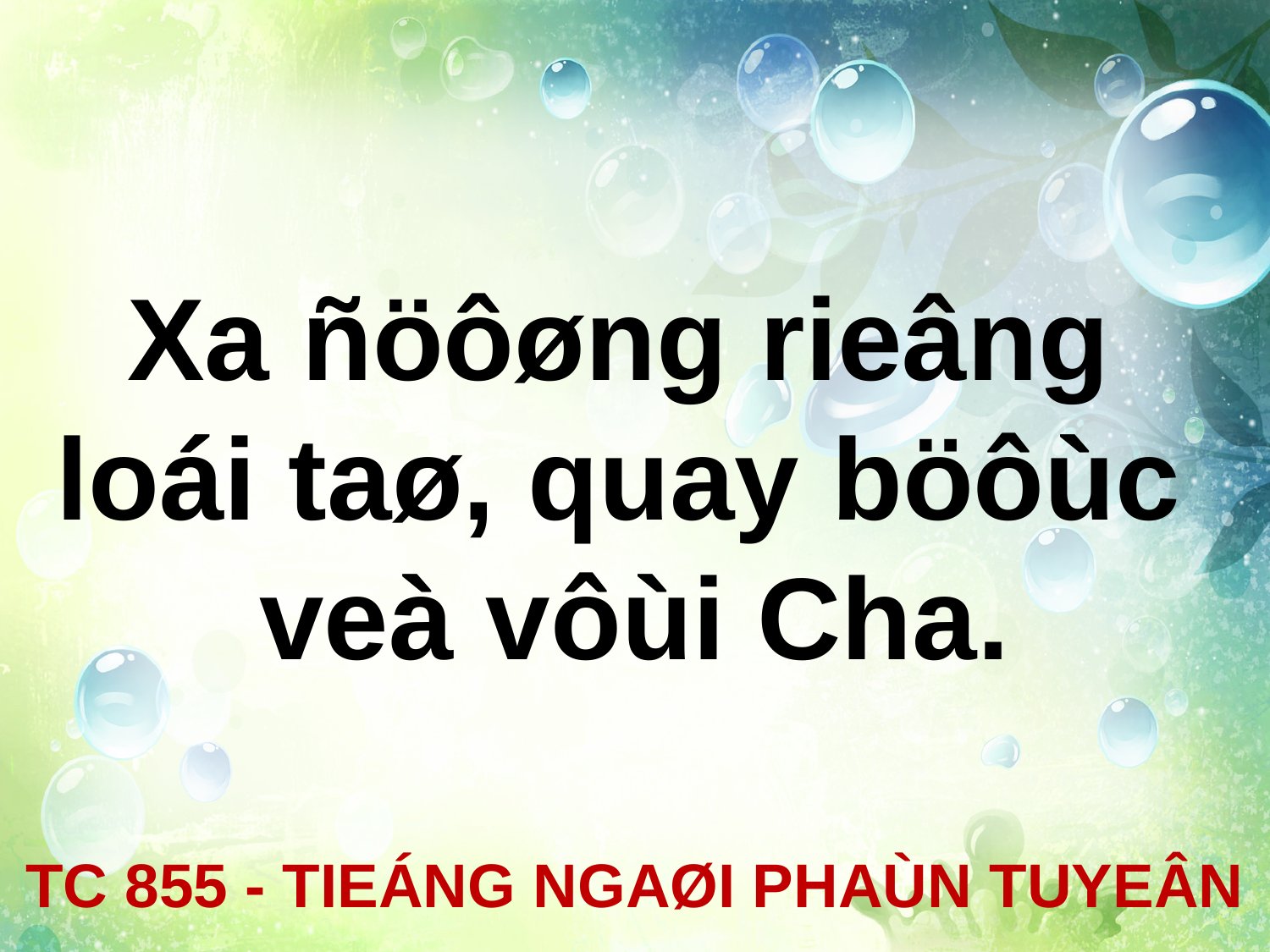

Xa ñöôøng rieâng
loái taø, quay böôùc
veà vôùi Cha.
TC 855 - TIEÁNG NGAØI PHAÙN TUYEÂN